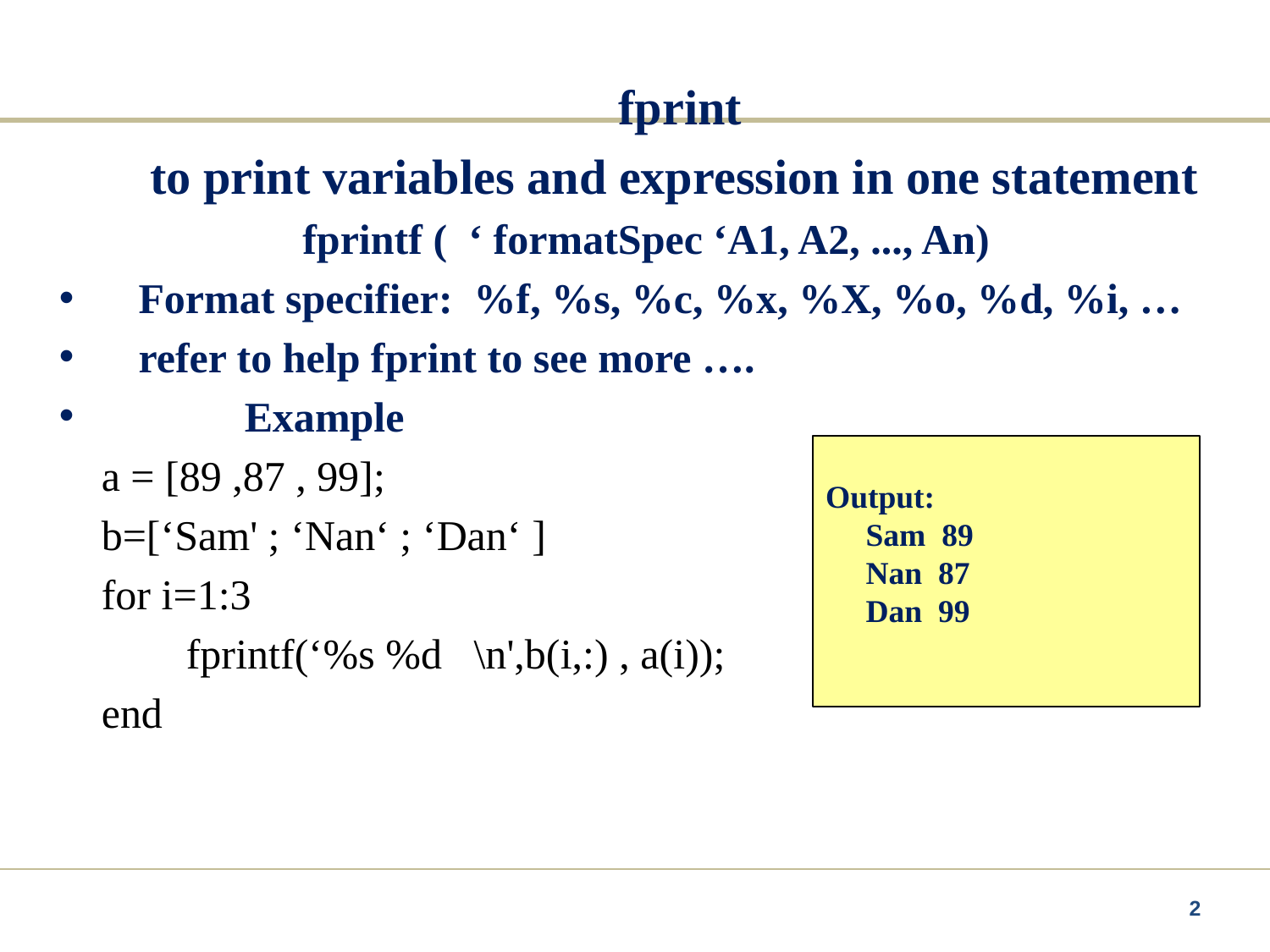

fprint
to print variables and expression in one statement
                       fprintf (  ‘ formatSpec ‘A1, A2, ..., An)
   Format specifier:  %f, %s, %c, %x, %X, %o, %d, %i, …
   refer to help fprint to see more ….
             Example
    a = [89 ,87 , 99];
    b=[‘Sam' ; ‘Nan‘ ; ‘Dan‘ ]
    for i=1:3
            fprintf(‘%s %d   \n',b(i,:) , a(i));
    end

Output:
     Sam  89
     Nan  87
     Dan  99

2